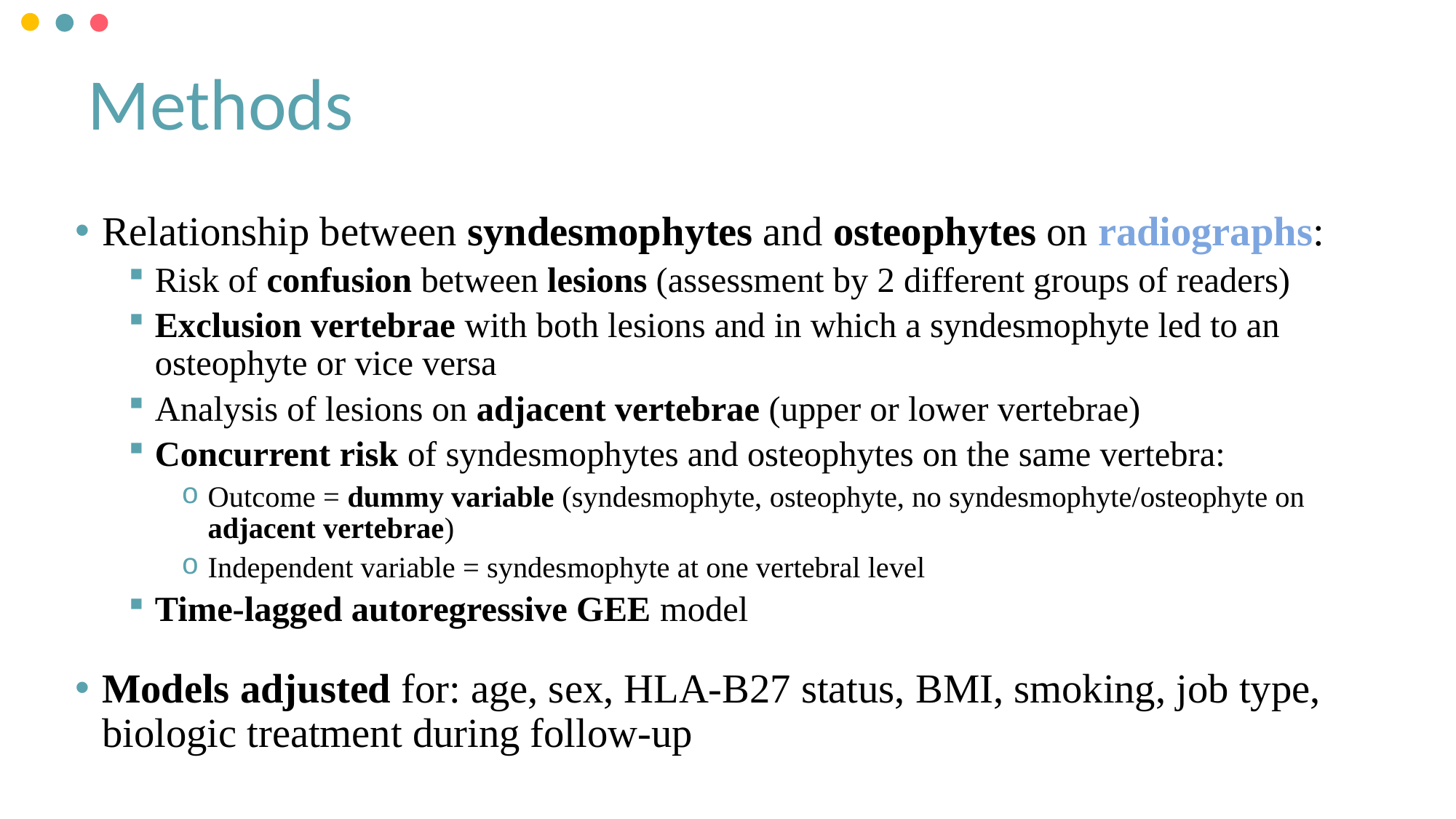

# Methods
Relationship between syndesmophytes and osteophytes on radiographs:
Risk of confusion between lesions (assessment by 2 different groups of readers)
Exclusion vertebrae with both lesions and in which a syndesmophyte led to an osteophyte or vice versa
Analysis of lesions on adjacent vertebrae (upper or lower vertebrae)
Concurrent risk of syndesmophytes and osteophytes on the same vertebra:
Outcome = dummy variable (syndesmophyte, osteophyte, no syndesmophyte/osteophyte on adjacent vertebrae)
Independent variable = syndesmophyte at one vertebral level
Time-lagged autoregressive GEE model

Models adjusted for: age, sex, HLA-B27 status, BMI, smoking, job type, biologic treatment during follow-up